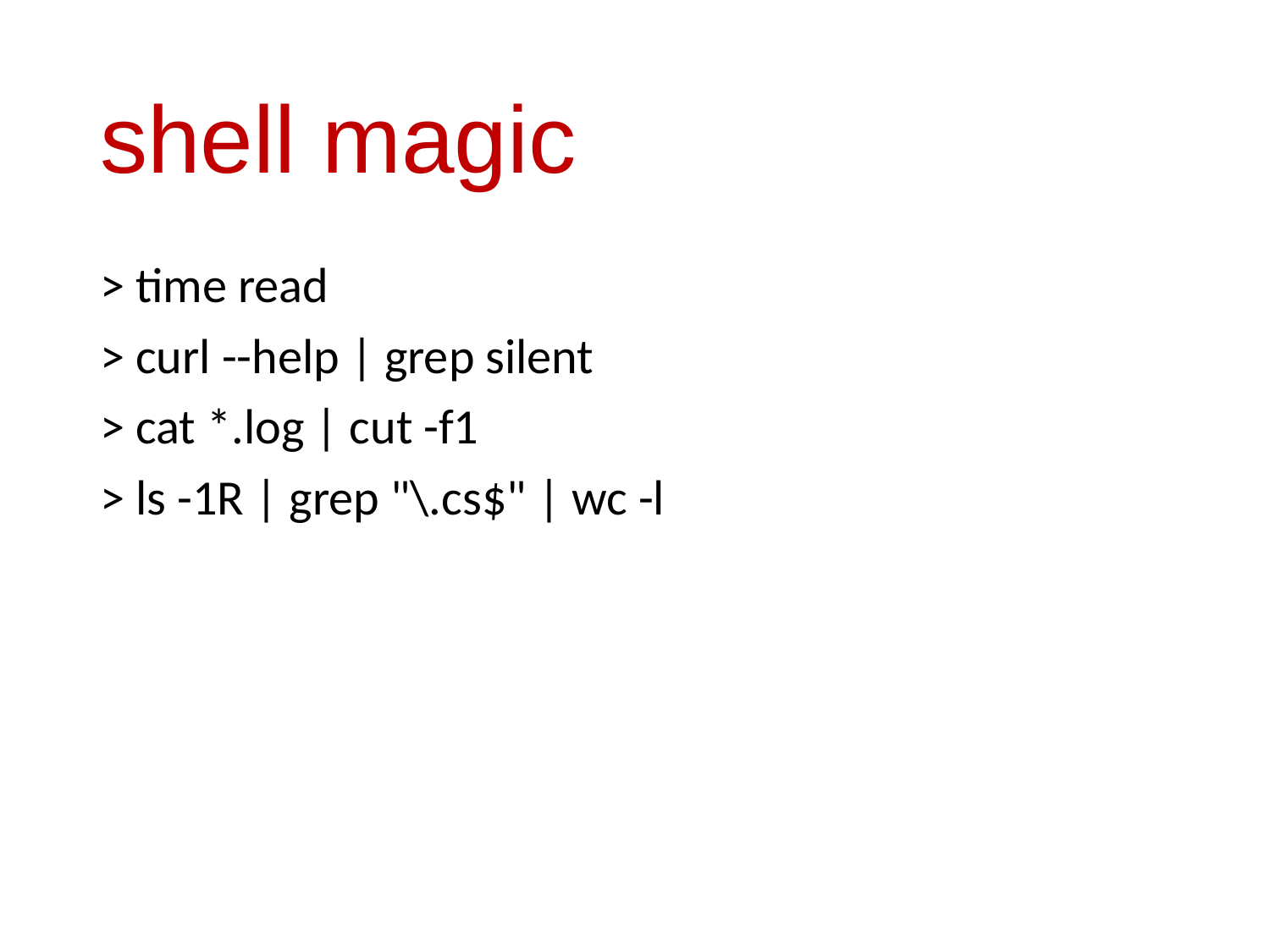

# shell magic
> time read
> curl --help | grep silent
> cat *.log | cut -f1
> ls -1R | grep "\.cs$" | wc -l